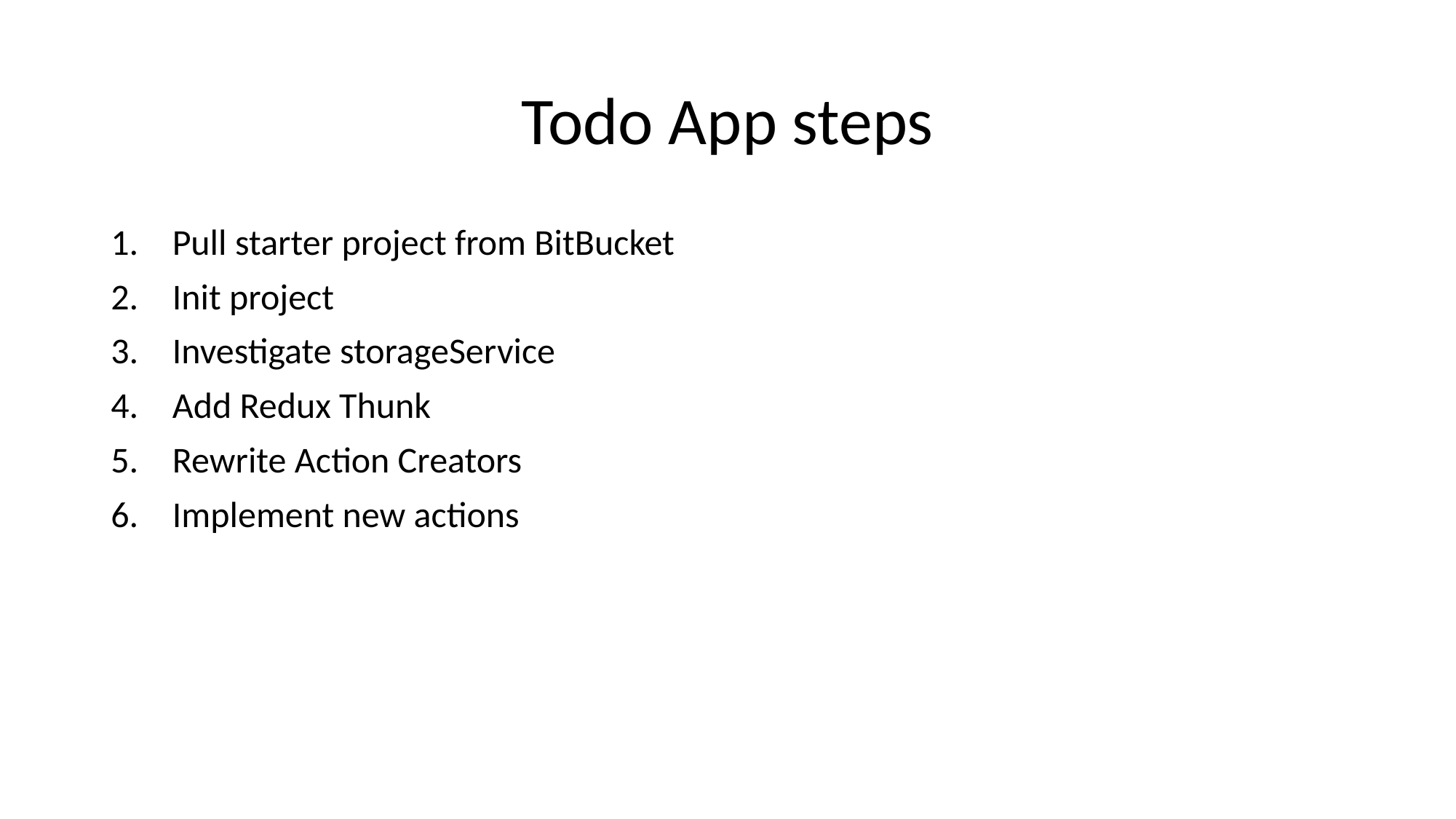

# Todo App steps
Pull starter project from BitBucket
Init project
Investigate storageService
Add Redux Thunk
Rewrite Action Creators
Implement new actions